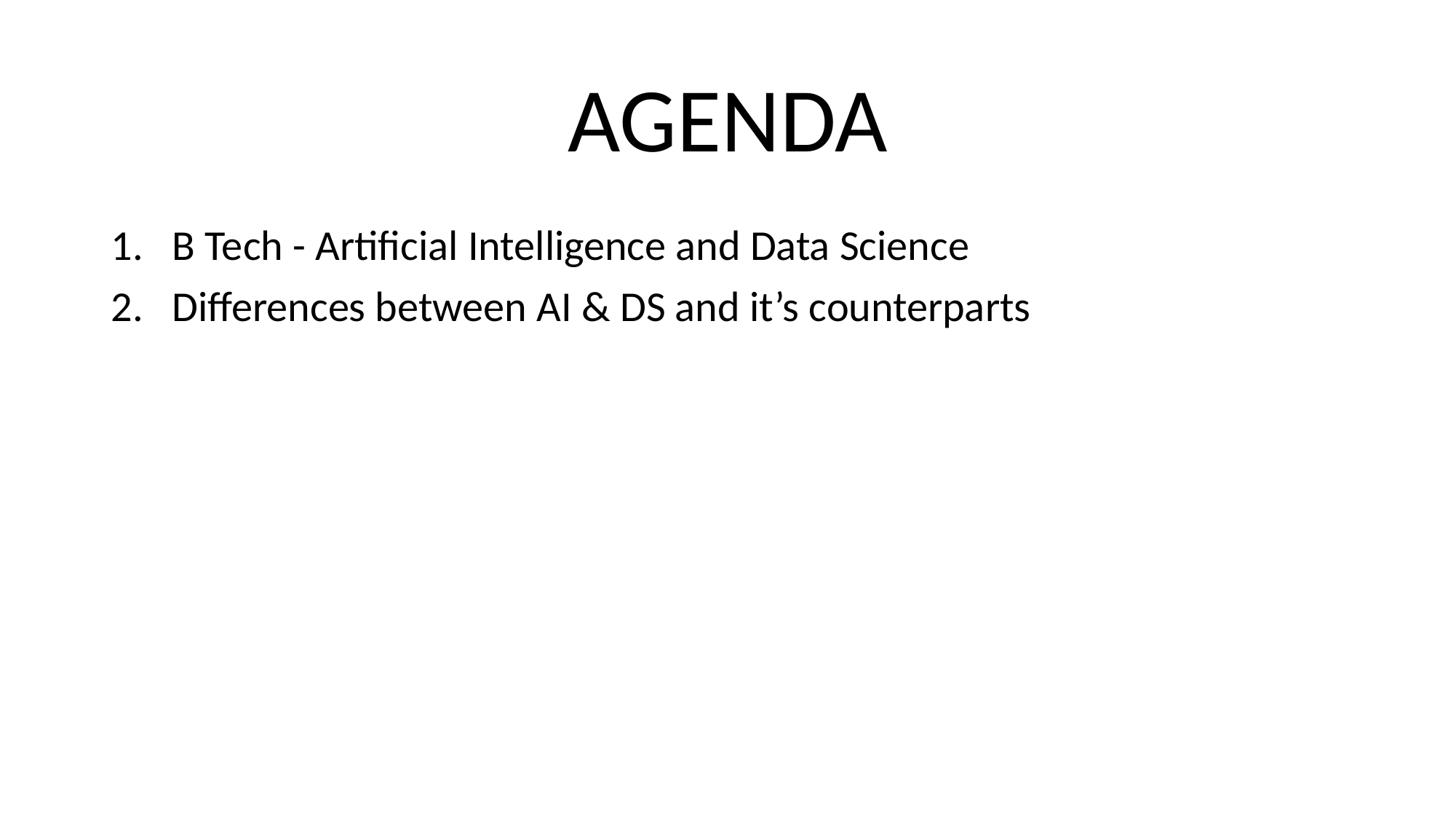

# AGENDA
B Tech - Artificial Intelligence and Data Science
Differences between AI & DS and it’s counterparts